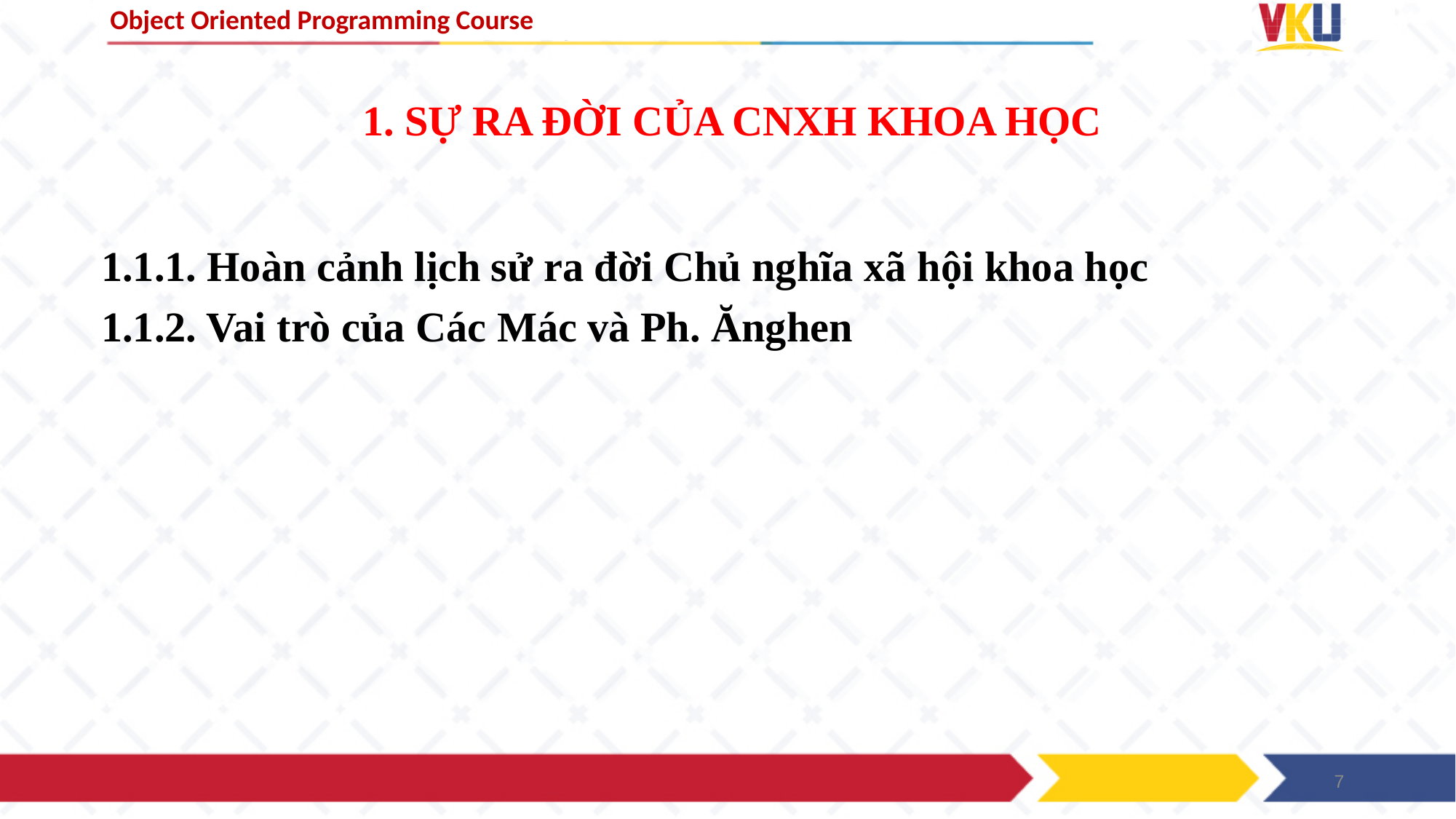

1. SỰ RA ĐỜI CỦA CNXH KHOA HỌC

1.1.1. Hoàn cảnh lịch sử ra đời Chủ nghĩa xã hội khoa học
1.1.2. Vai trò của Các Mác và Ph. Ănghen
7